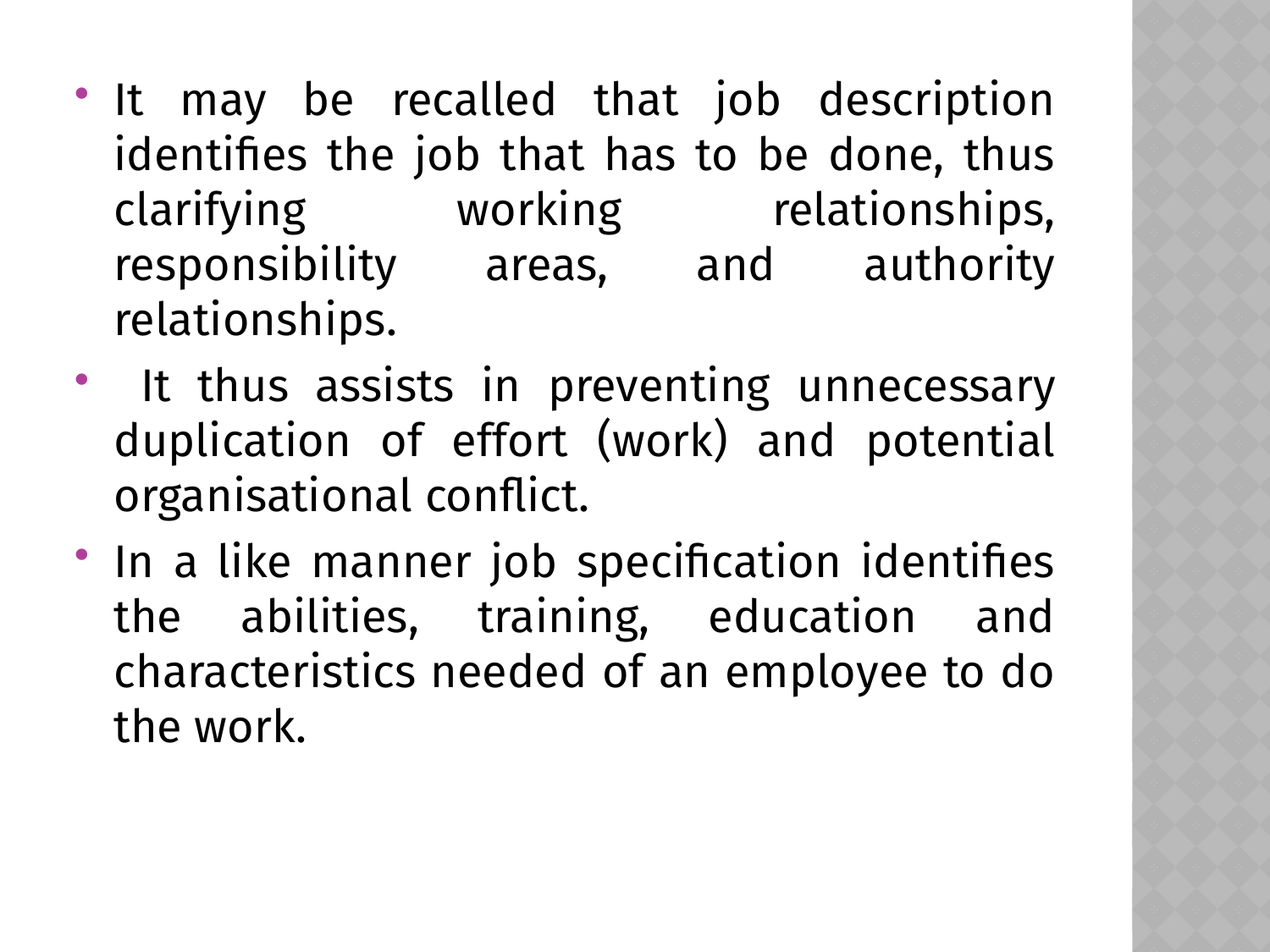

It may be recalled that job description identifies the job that has to be done, thus clarifying working relationships, responsibility areas, and authority relationships.
 It thus assists in preventing unnecessary duplication of effort (work) and potential organisational conflict.
In a like manner job specification identifies the abilities, training, education and characteristics needed of an employee to do the work.